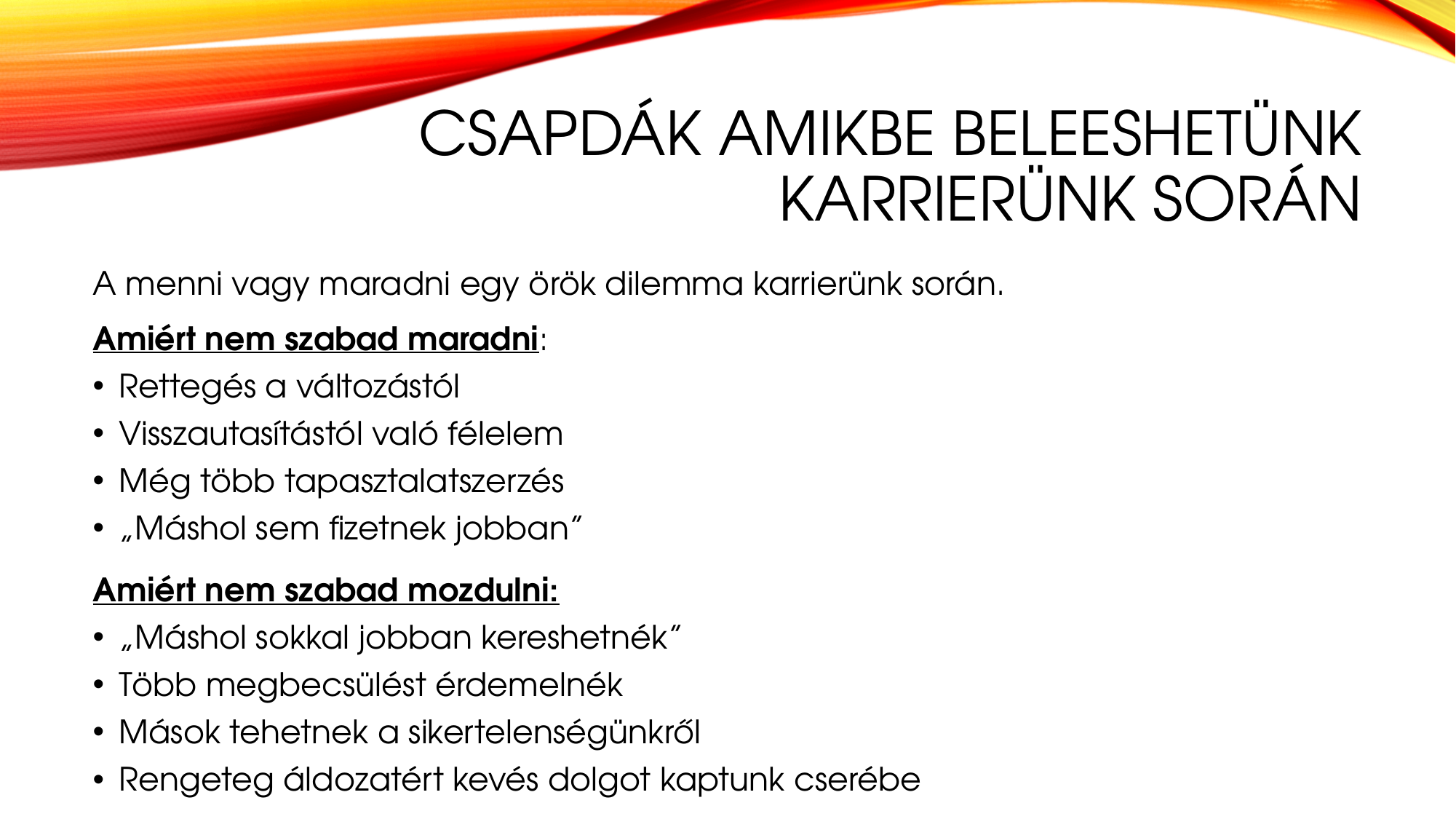

# Csapdák amikbe beleeshetünk karrierünk során
A menni vagy maradni egy örök dilemma karrierünk során.
Amiért nem szabad maradni:
Rettegés a változástól
Visszautasítástól való félelem
Még több tapasztalatszerzés
„Máshol sem fizetnek jobban”
Amiért nem szabad mozdulni:
„Máshol sokkal jobban kereshetnék”
Több megbecsülést érdemelnék
Mások tehetnek a sikertelenségünkről
Rengeteg áldozatért kevés dolgot kaptunk cserébe